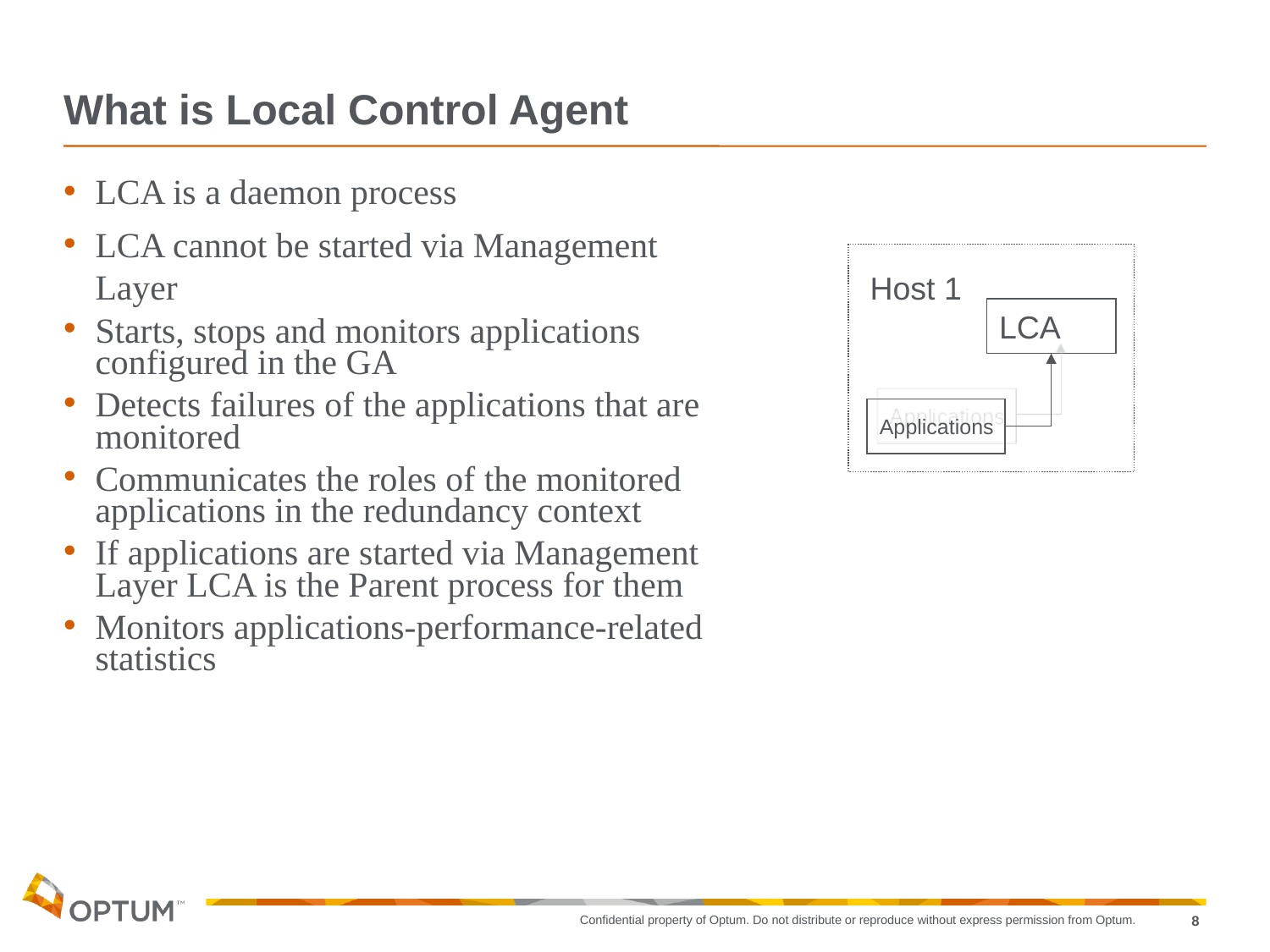

# What is Local Control Agent
LCA is a daemon process
LCA cannot be started via Management Layer
Starts, stops and monitors applications configured in the GA
Detects failures of the applications that are monitored
Communicates the roles of the monitored applications in the redundancy context
If applications are started via Management Layer LCA is the Parent process for them
Monitors applications-performance-related statistics

Host 1
LCA
Applications